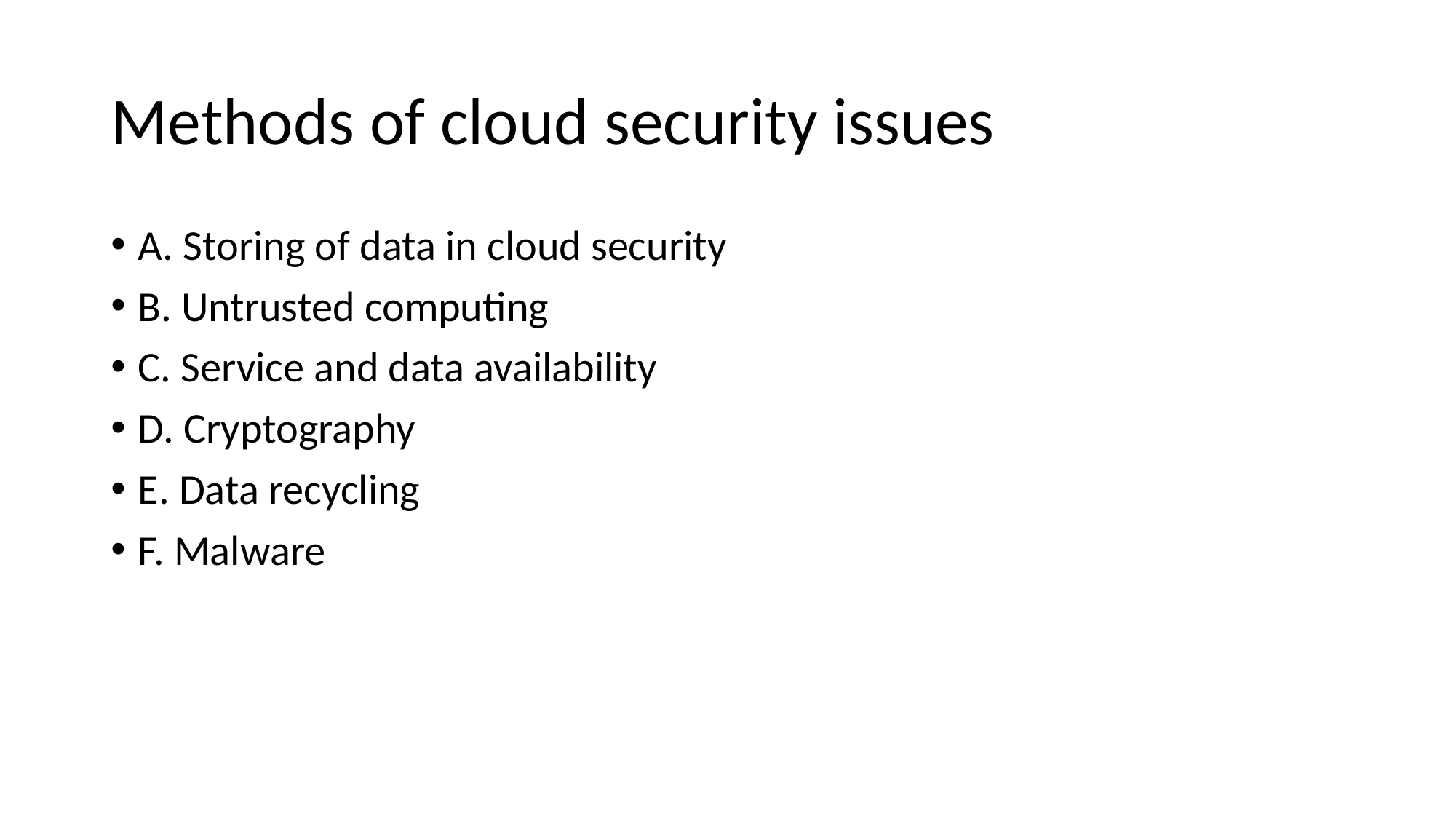

# Methods of cloud security issues
A. Storing of data in cloud security
B. Untrusted computing
C. Service and data availability
D. Cryptography
E. Data recycling
F. Malware